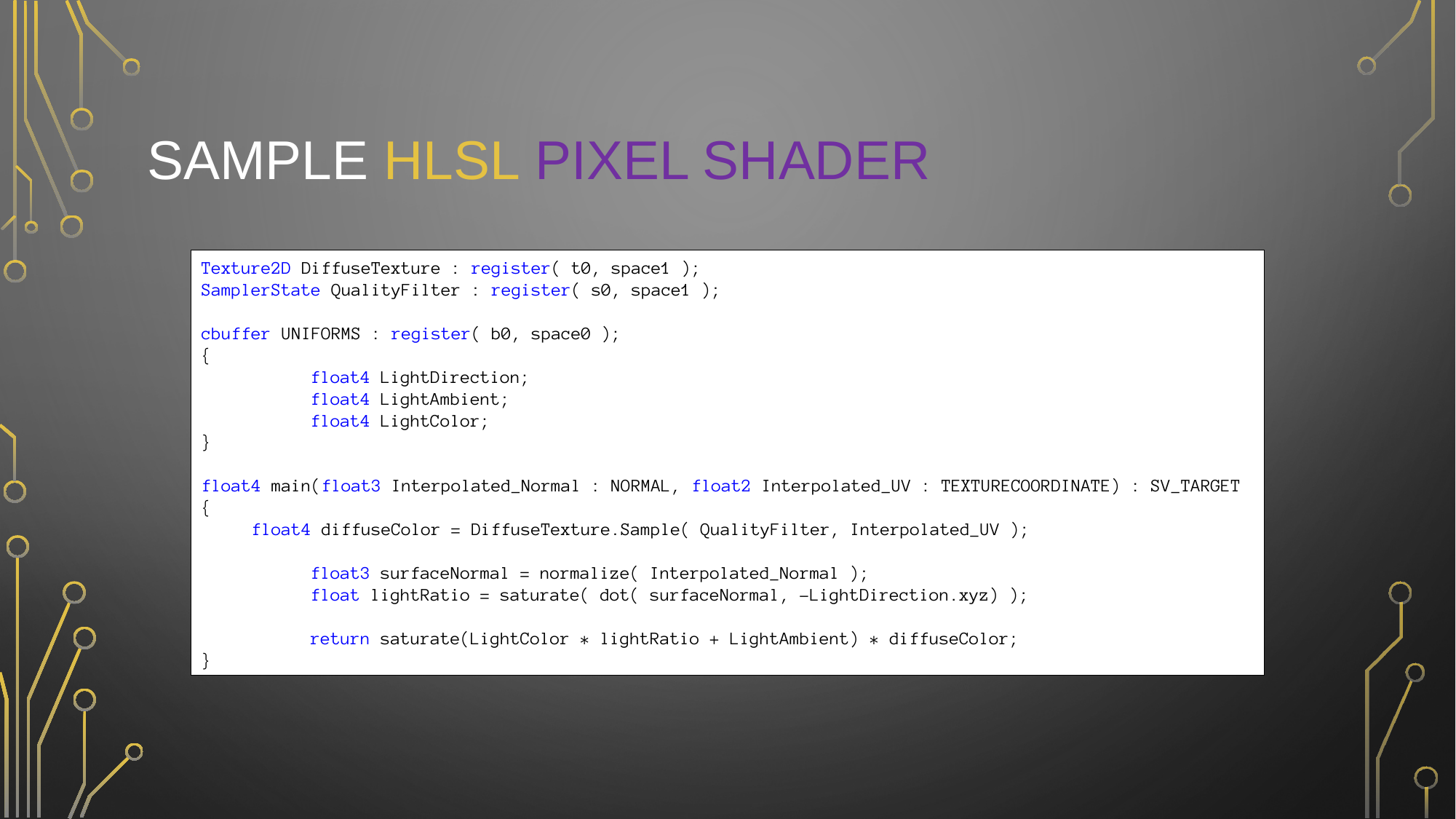

# Sample HLSL PIXEL Shader
Texture2D DiffuseTexture : register( t0, space1 );
SamplerState QualityFilter : register( s0, space1 );

cbuffer UNIFORMS : register( b0, space0 );
{
	float4 LightDirection;
	float4 LightAmbient;
	float4 LightColor;
}

float4 main(float3 Interpolated_Normal : NORMAL, float2 Interpolated_UV : TEXTURECOORDINATE) : SV_TARGET
{
     float4 diffuseColor = DiffuseTexture.Sample( QualityFilter, Interpolated_UV );

	float3 surfaceNormal = normalize( Interpolated_Normal );
	float lightRatio = saturate( dot( surfaceNormal, -LightDirection.xyz) );

	return saturate(LightColor * lightRatio + LightAmbient) * diffuseColor;
}